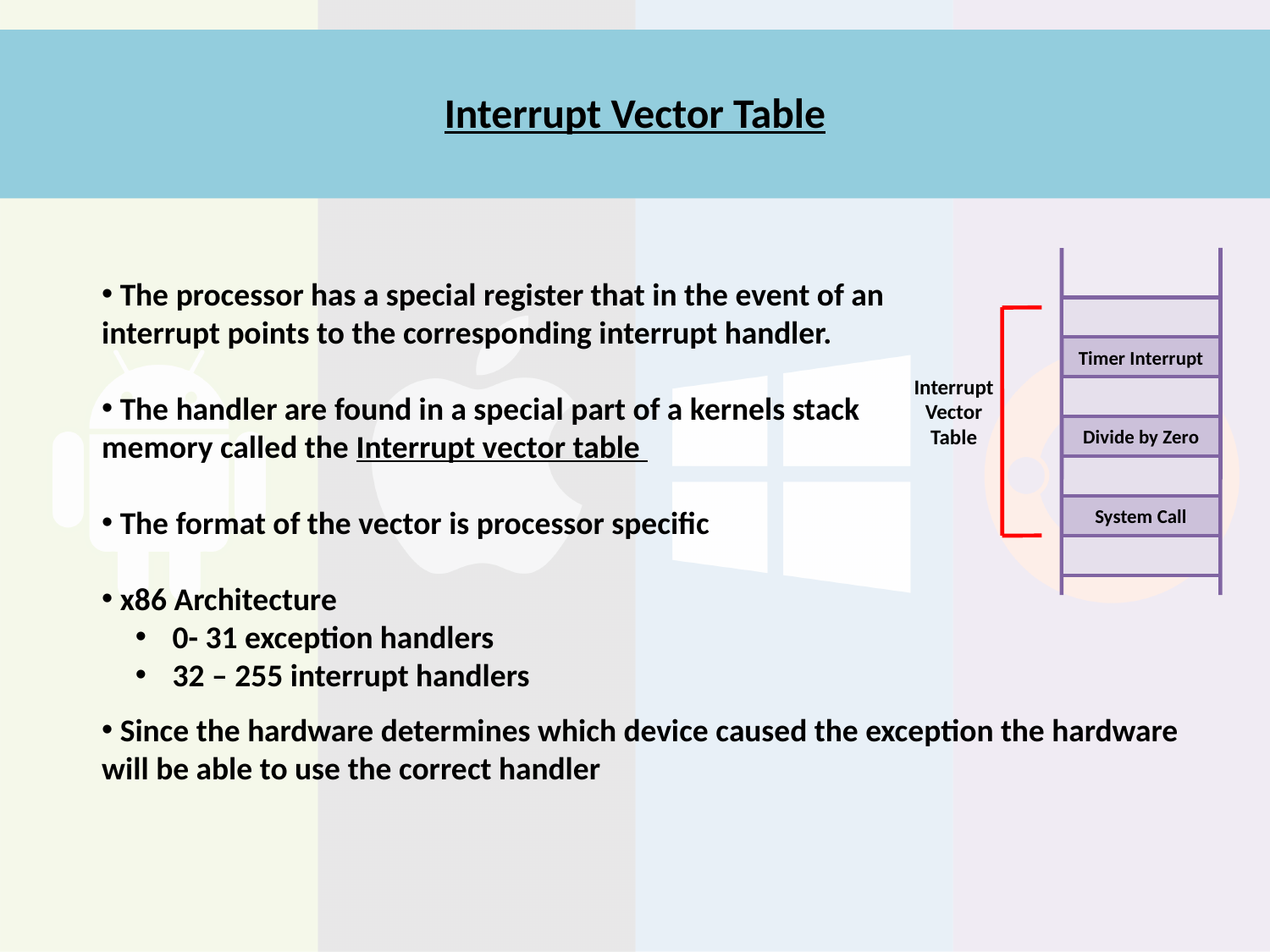

# Interrupt Vector Table
 The processor has a special register that in the event of an interrupt points to the corresponding interrupt handler.

 The handler are found in a special part of a kernels stack memory called the Interrupt vector table

 The format of the vector is processor specific

 x86 Architecture
 0- 31 exception handlers
 32 – 255 interrupt handlers

Timer Interrupt
Interrupt Vector Table

Divide by Zero

System Call

 Since the hardware determines which device caused the exception the hardware will be able to use the correct handler